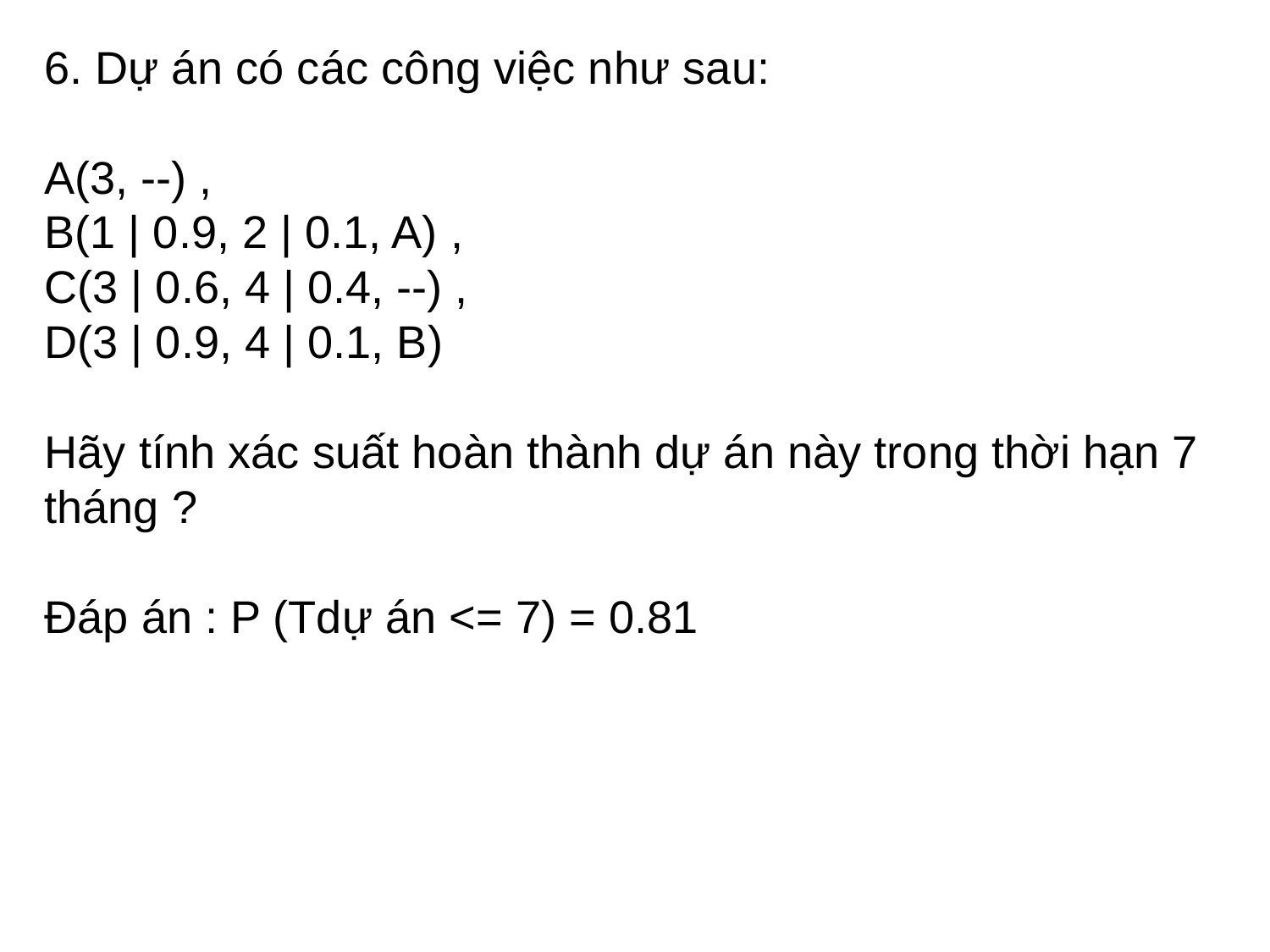

6. Dự án có các công việc như sau:

A(3, --) ,
B(1 | 0.9, 2 | 0.1, A) ,
C(3 | 0.6, 4 | 0.4, --) ,
D(3 | 0.9, 4 | 0.1, B)

Hãy tính xác suất hoàn thành dự án này trong thời hạn 7 tháng ?

Đáp án : P (Tdự án <= 7) = 0.81